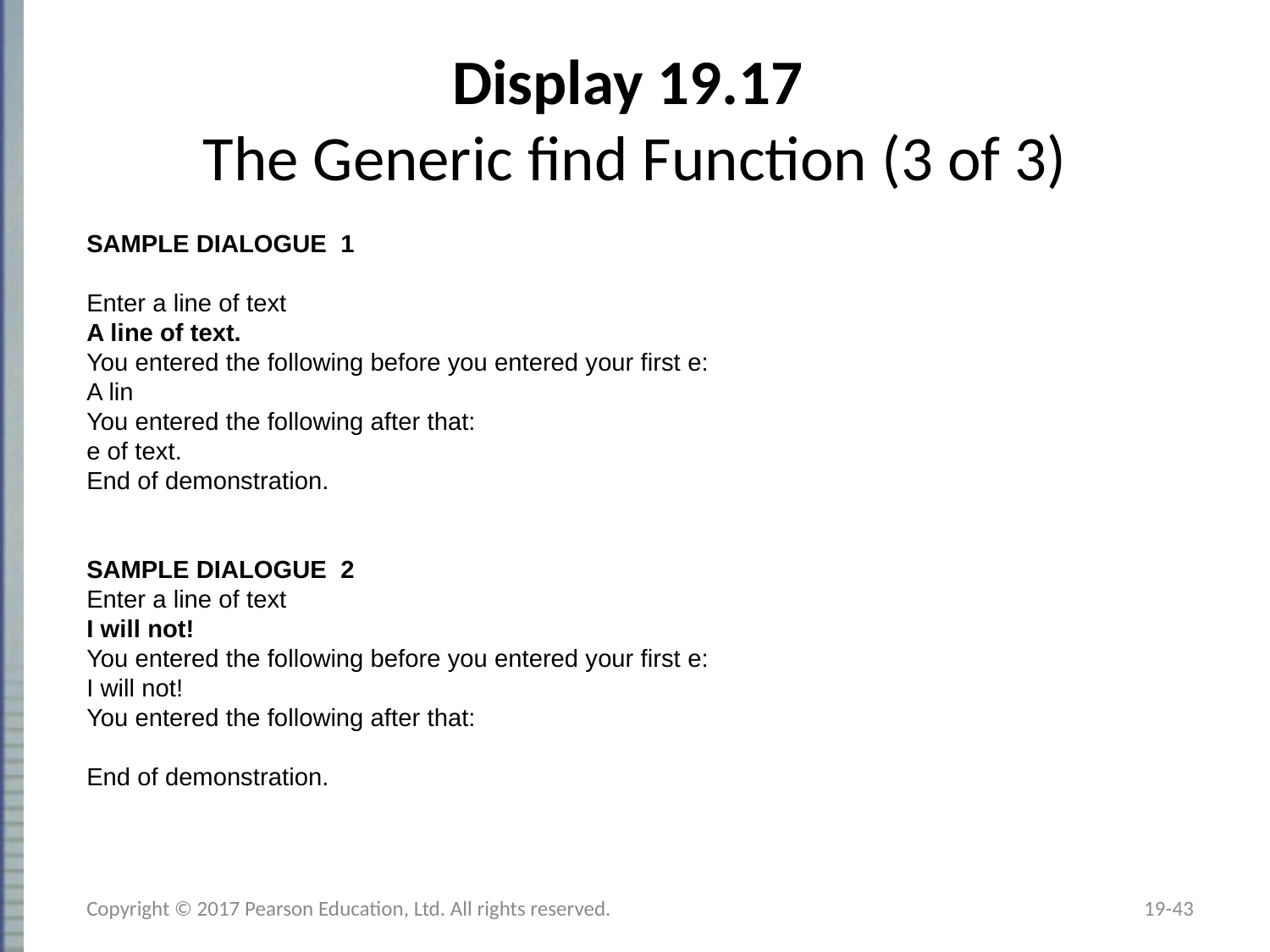

# Display 19.17 The Generic find Function (3 of 3)
Sample Dialogue	1

Enter a line of text
A line of text.
You entered the following before you entered your first e:
A lin
You entered the following after that:
e of text.
End of demonstration.

Sample Dialogue	2
Enter a line of text
I will not!
You entered the following before you entered your first e:
I will not!
You entered the following after that:

End of demonstration.

Copyright © 2017 Pearson Education, Ltd. All rights reserved.
19-43